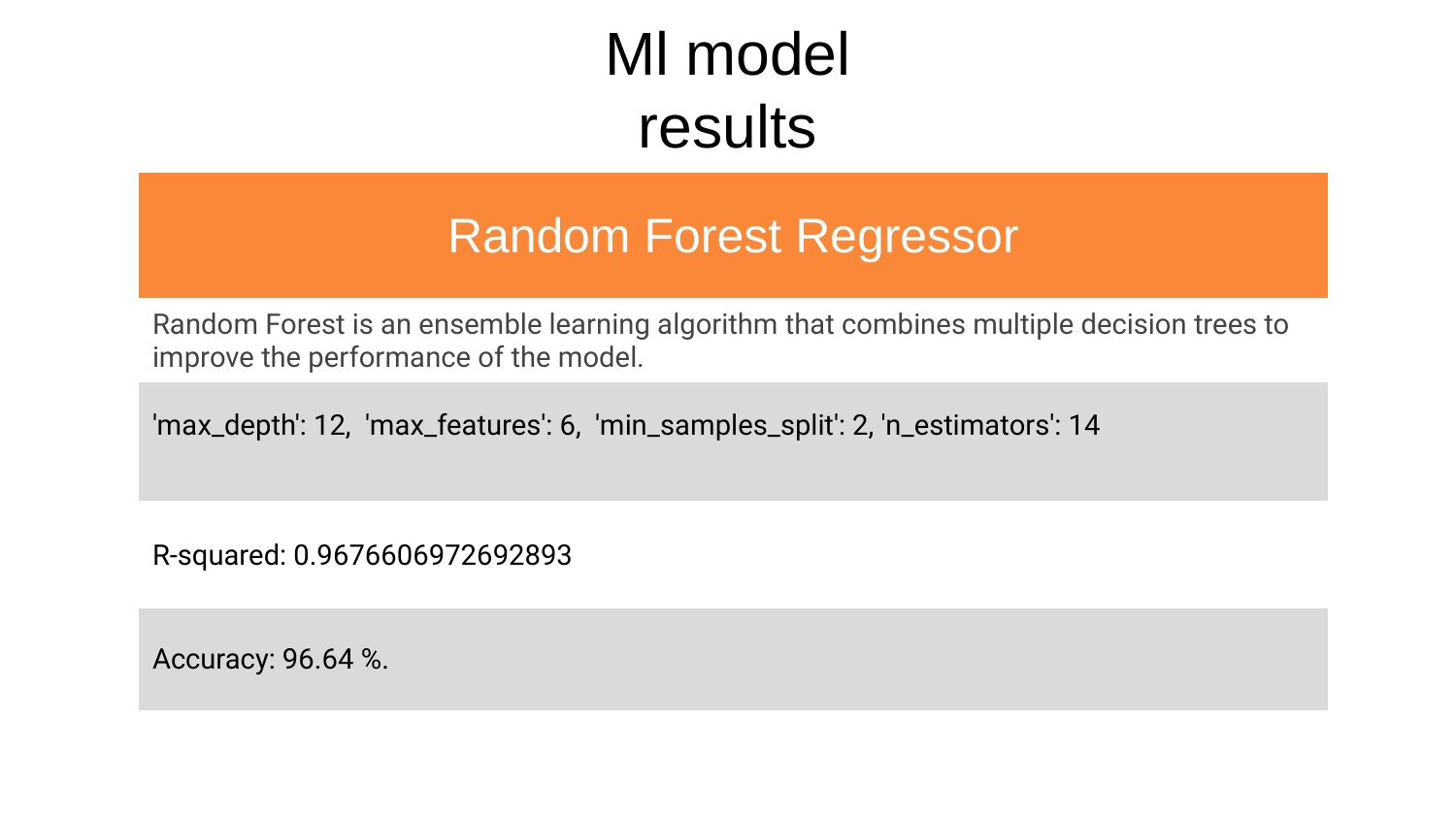

# Ml model results
| Random Forest Regressor |
| --- |
| Random Forest is an ensemble learning algorithm that combines multiple decision trees to improve the performance of the model. |
| 'max\_depth': 12, 'max\_features': 6, 'min\_samples\_split': 2, 'n\_estimators': 14 |
| R-squared: 0.9676606972692893 |
| Accuracy: 96.64 %. |